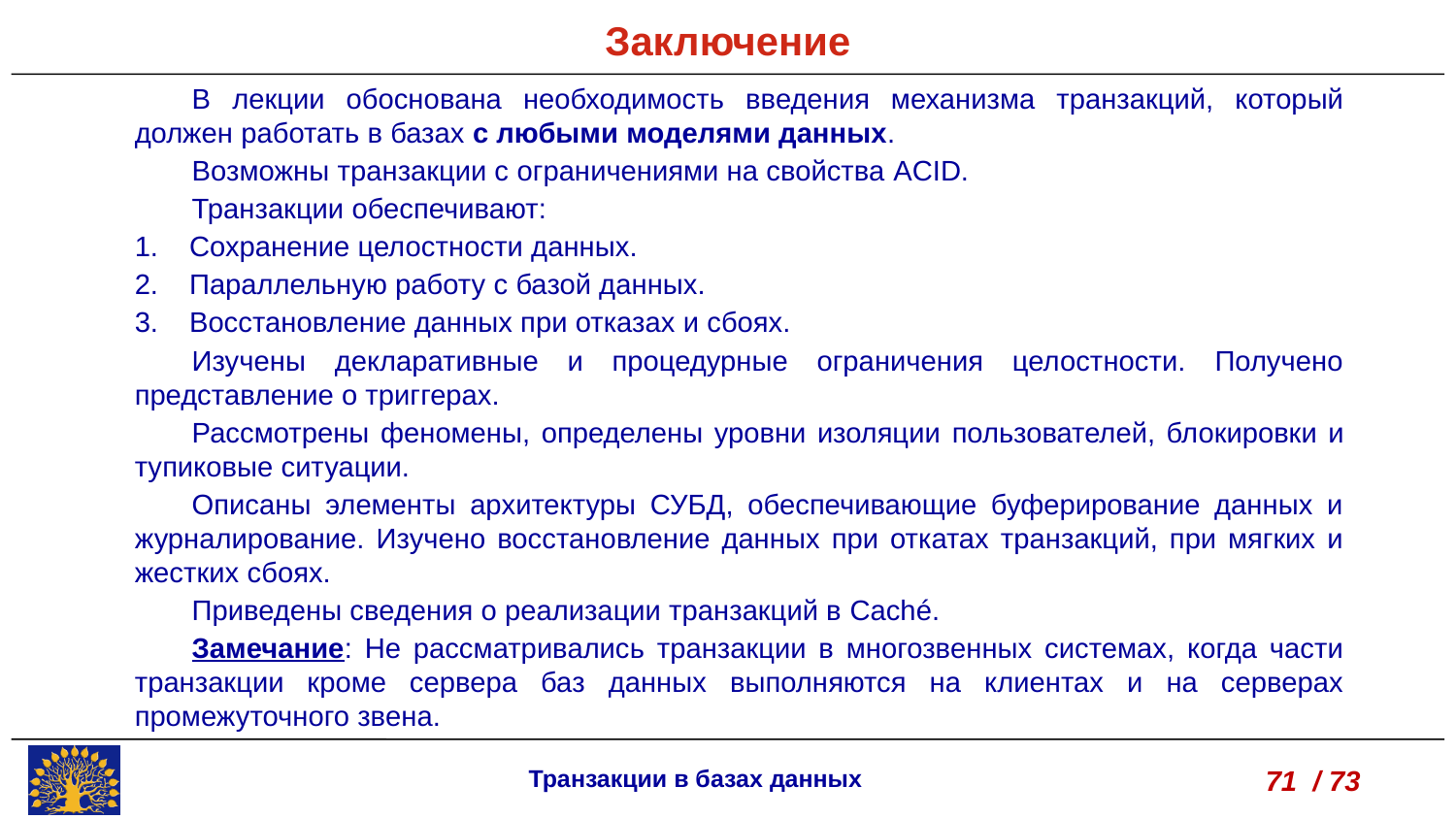

Заключение
В лекции обоснована необходимость введения механизма транзакций, который должен работать в базах с любыми моделями данных.
Возможны транзакции с ограничениями на свойства ACID.
Транзакции обеспечивают:
Сохранение целостности данных.
Параллельную работу с базой данных.
Восстановление данных при отказах и сбоях.
Изучены декларативные и процедурные ограничения целостности. Получено представление о триггерах.
Рассмотрены феномены, определены уровни изоляции пользователей, блокировки и тупиковые ситуации.
Описаны элементы архитектуры СУБД, обеспечивающие буферирование данных и журналирование. Изучено восстановление данных при откатах транзакций, при мягких и жестких сбоях.
Приведены сведения о реализации транзакций в Caché.
Замечание: Не рассматривались транзакции в многозвенных системах, когда части транзакции кроме сервера баз данных выполняются на клиентах и на серверах промежуточного звена.